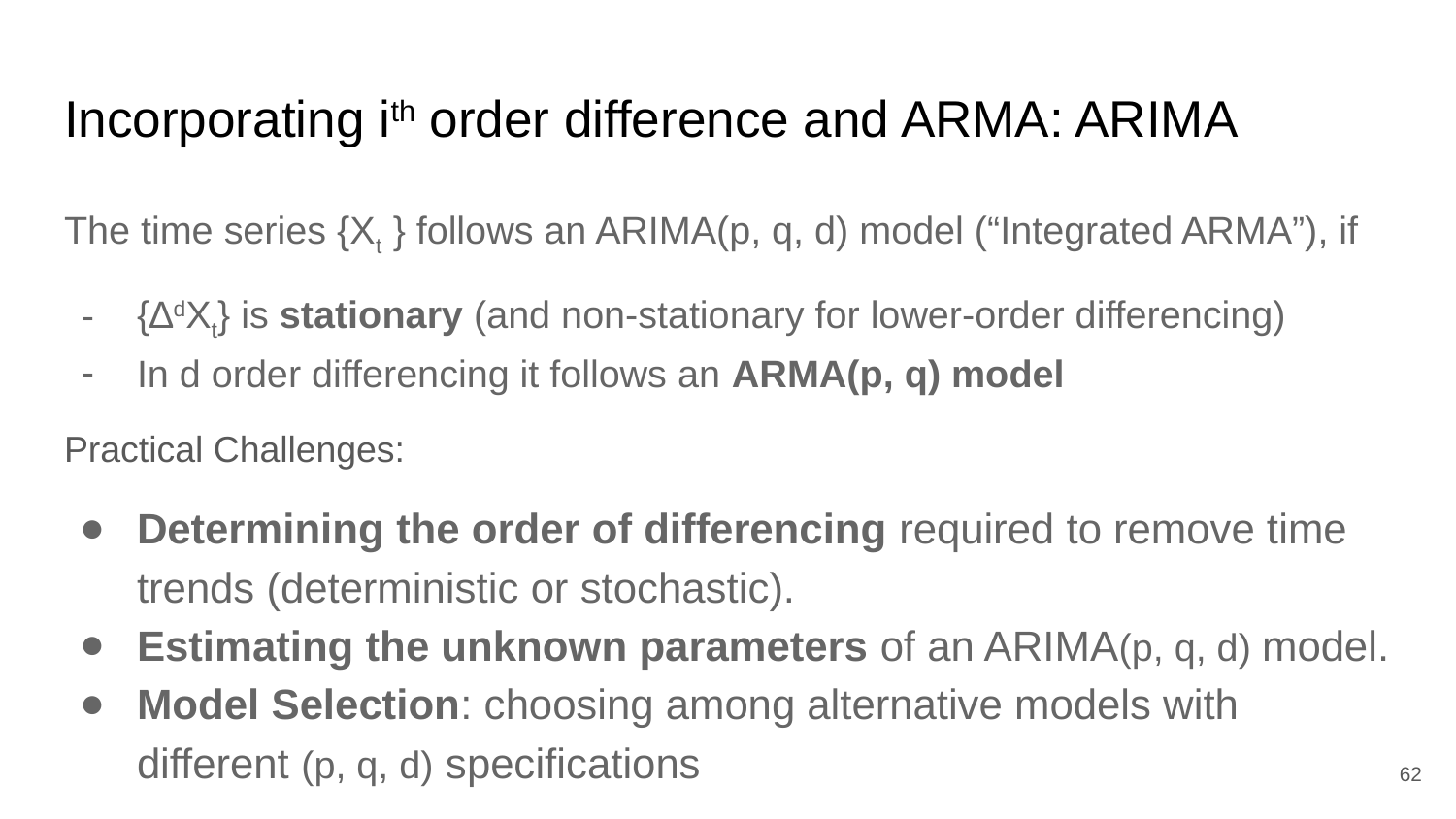

# Incorporating ith order difference and ARMA: ARIMA
The time series {Xt } follows an ARIMA(p, q, d) model (“Integrated ARMA”), if
{∆dXt} is stationary (and non-stationary for lower-order differencing)
In d order differencing it follows an ARMA(p, q) model
Practical Challenges:
Determining the order of differencing required to remove time trends (deterministic or stochastic).
Estimating the unknown parameters of an ARIMA(p, q, d) model.
Model Selection: choosing among alternative models with different (p, q, d) specifications
62